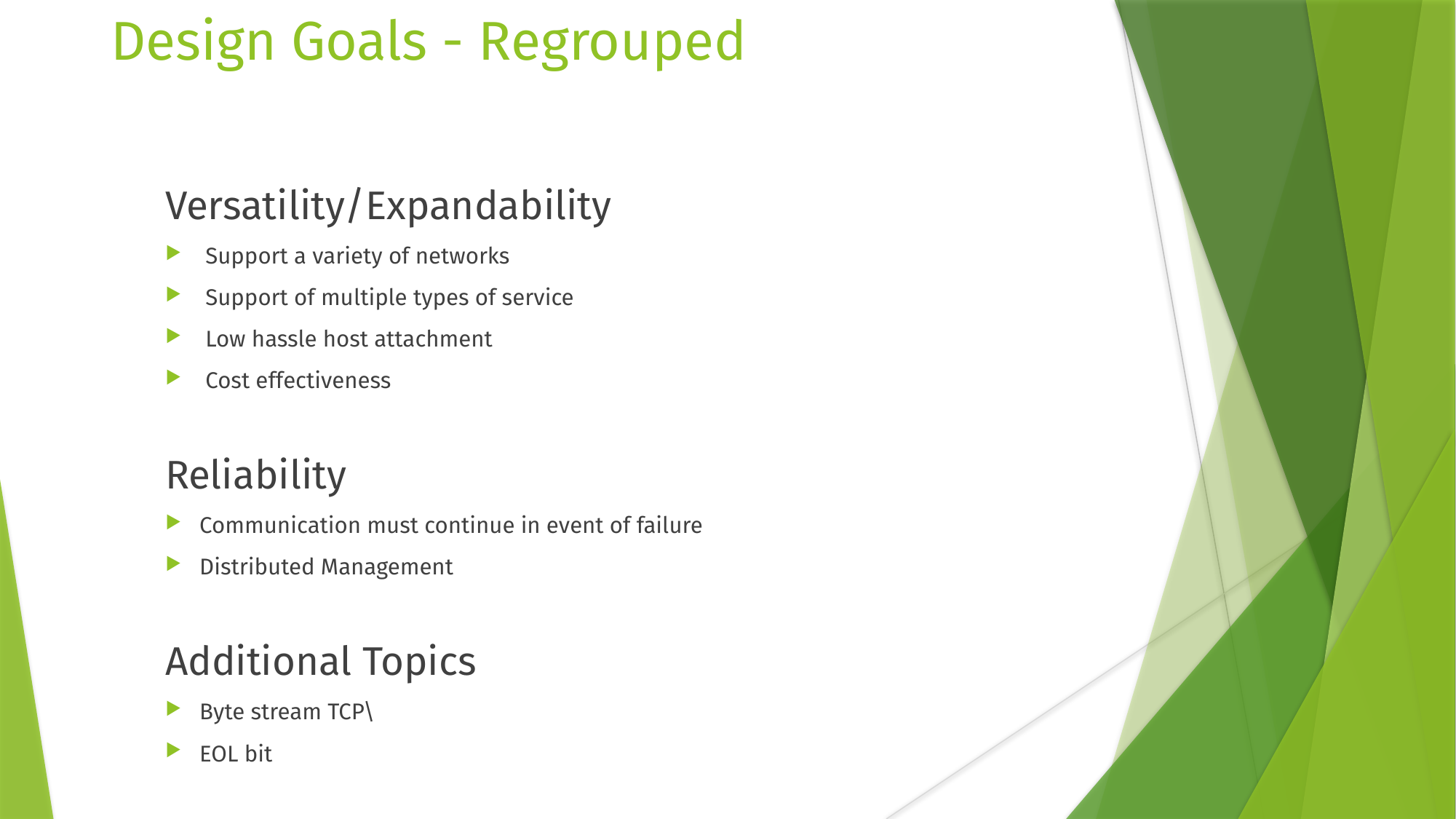

Design Goals - Regrouped

Versatility/Expandability
 Support a variety of networks
 Support of multiple types of service
 Low hassle host attachment
 Cost effectiveness

Reliability
Communication must continue in event of failure
Distributed Management

Additional Topics
Byte stream TCP\
EOL bit